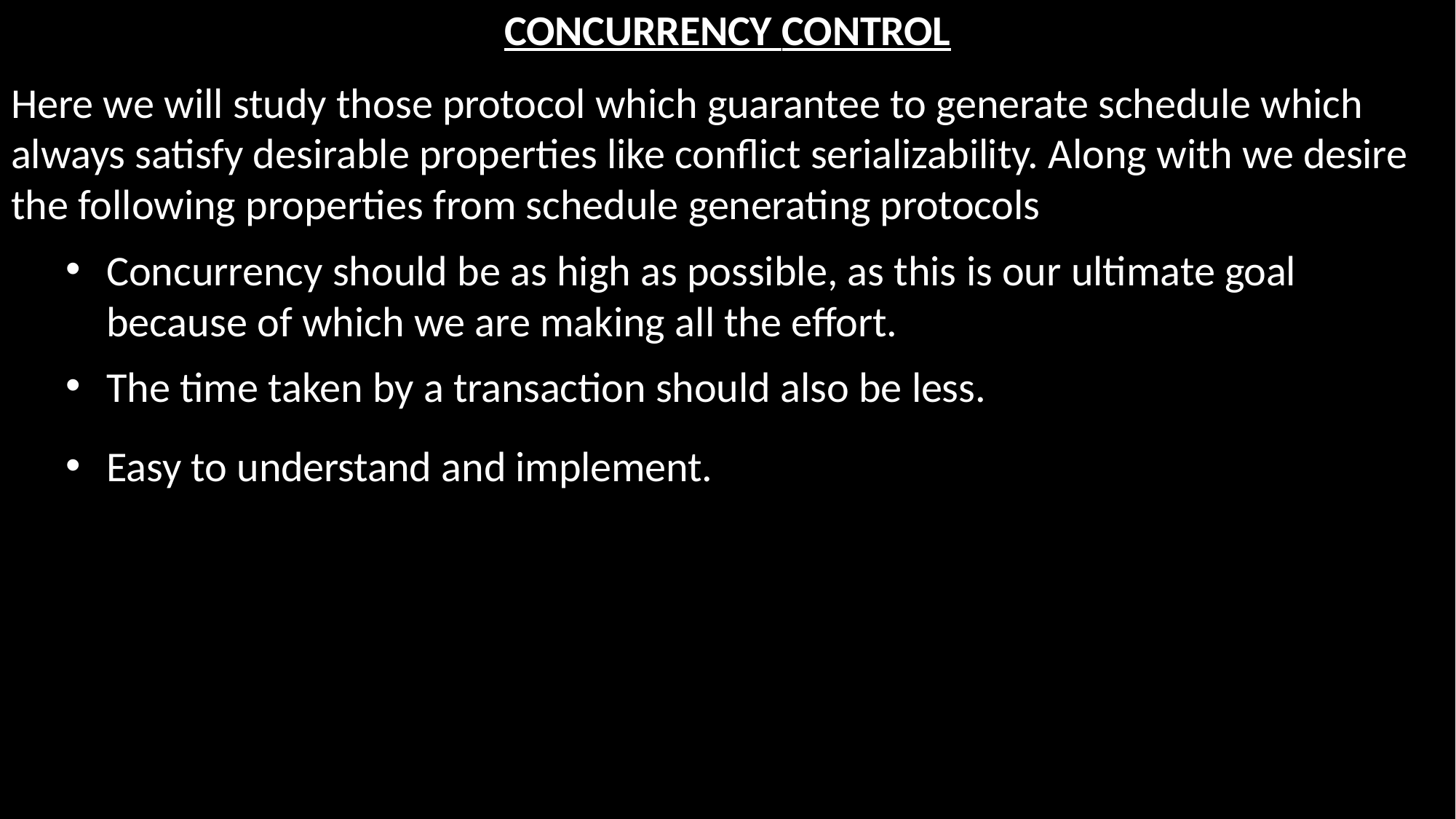

CONCURRENCY CONTROL
Here we will study those protocol which guarantee to generate schedule which always satisfy desirable properties like conflict serializability. Along with we desire the following properties from schedule generating protocols
Concurrency should be as high as possible, as this is our ultimate goal because of which we are making all the effort.
The time taken by a transaction should also be less.
Easy to understand and implement.